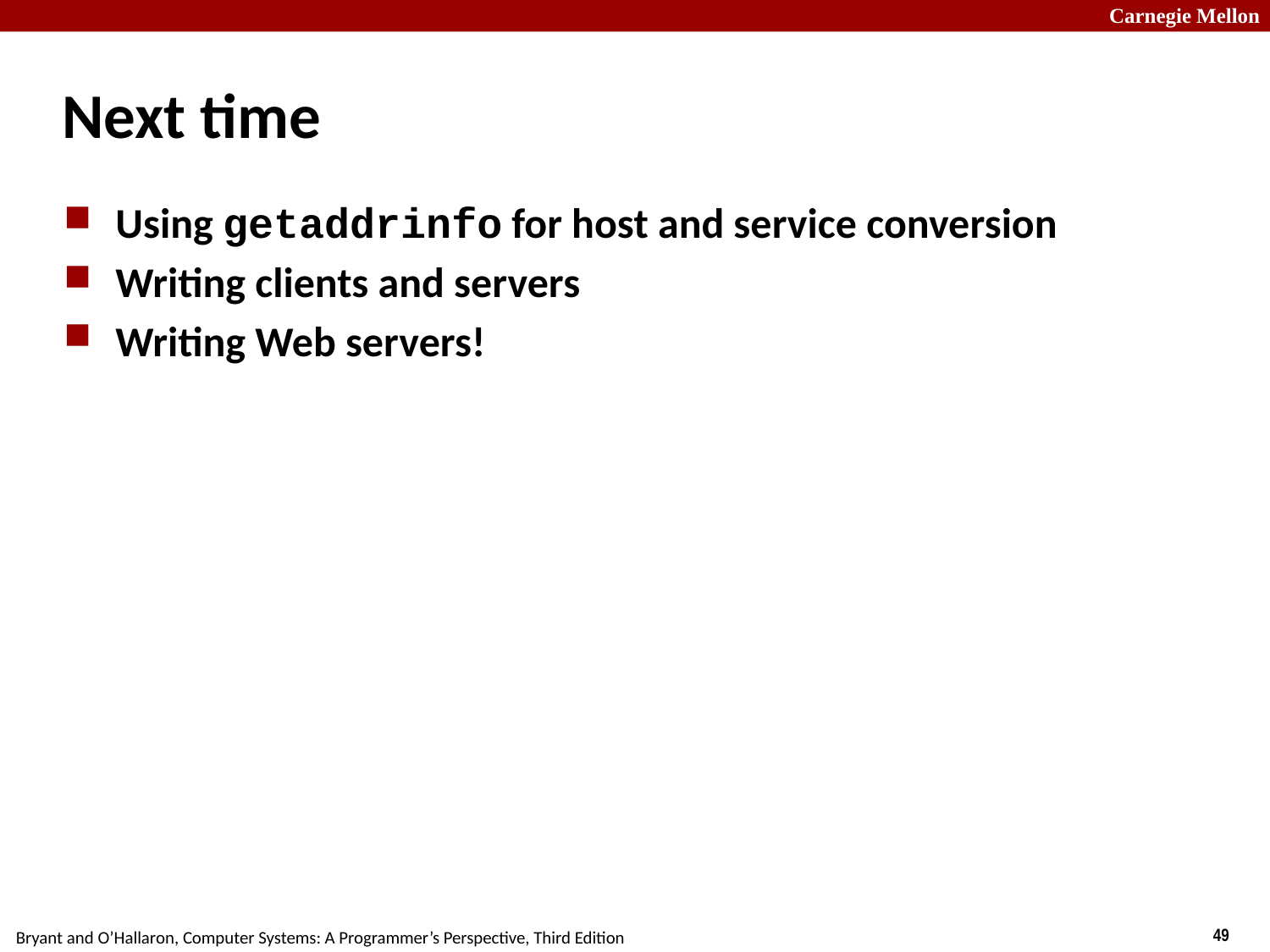

# Next time
Using getaddrinfo for host and service conversion
Writing clients and servers
Writing Web servers!